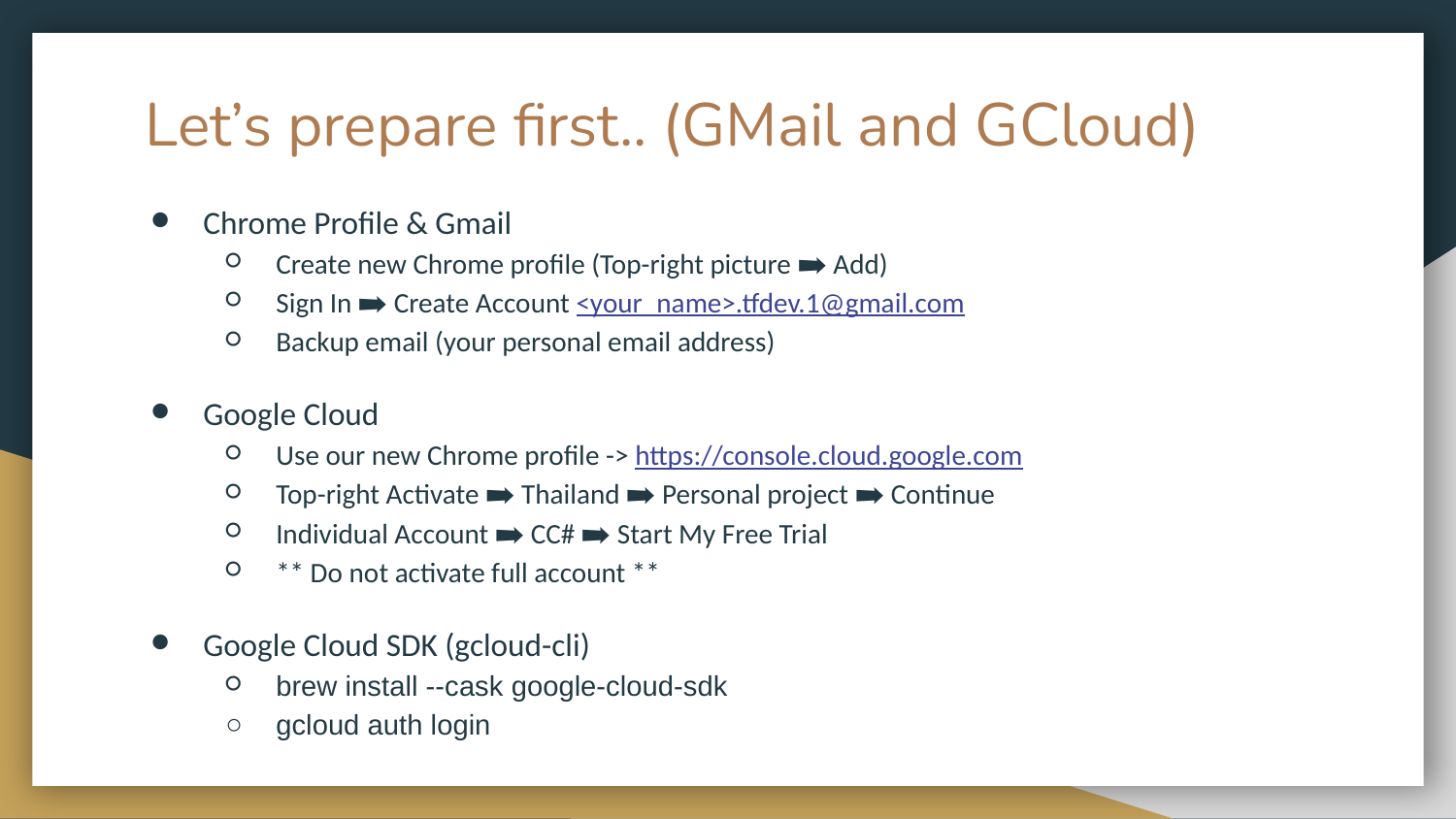

# Let’s prepare first.. (GMail and GCloud)
Chrome Profile & Gmail
Create new Chrome profile (Top-right picture ➡️ Add)
Sign In ➡️ Create Account <your_name>.tfdev.1@gmail.com
Backup email (your personal email address)
Google Cloud
Use our new Chrome profile -> https://console.cloud.google.com
Top-right Activate ➡️ Thailand ➡️ Personal project ➡️ Continue
Individual Account ➡️ CC# ➡️ Start My Free Trial
** Do not activate full account **
Google Cloud SDK (gcloud-cli)
brew install --cask google-cloud-sdk
gcloud auth login